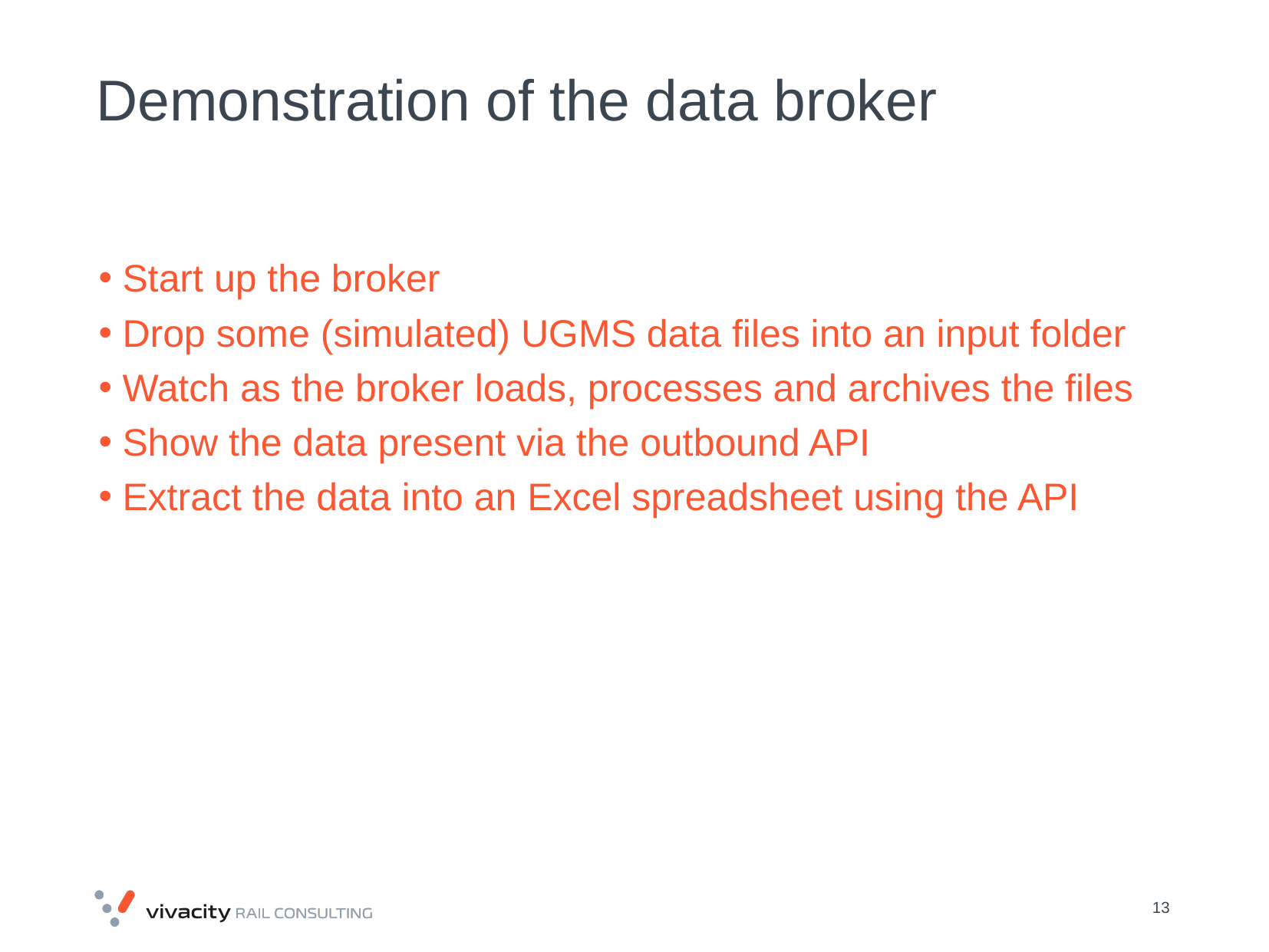

# Demonstration of the data broker
Start up the broker
Drop some (simulated) UGMS data files into an input folder
Watch as the broker loads, processes and archives the files
Show the data present via the outbound API
Extract the data into an Excel spreadsheet using the API
30/01/2018
13